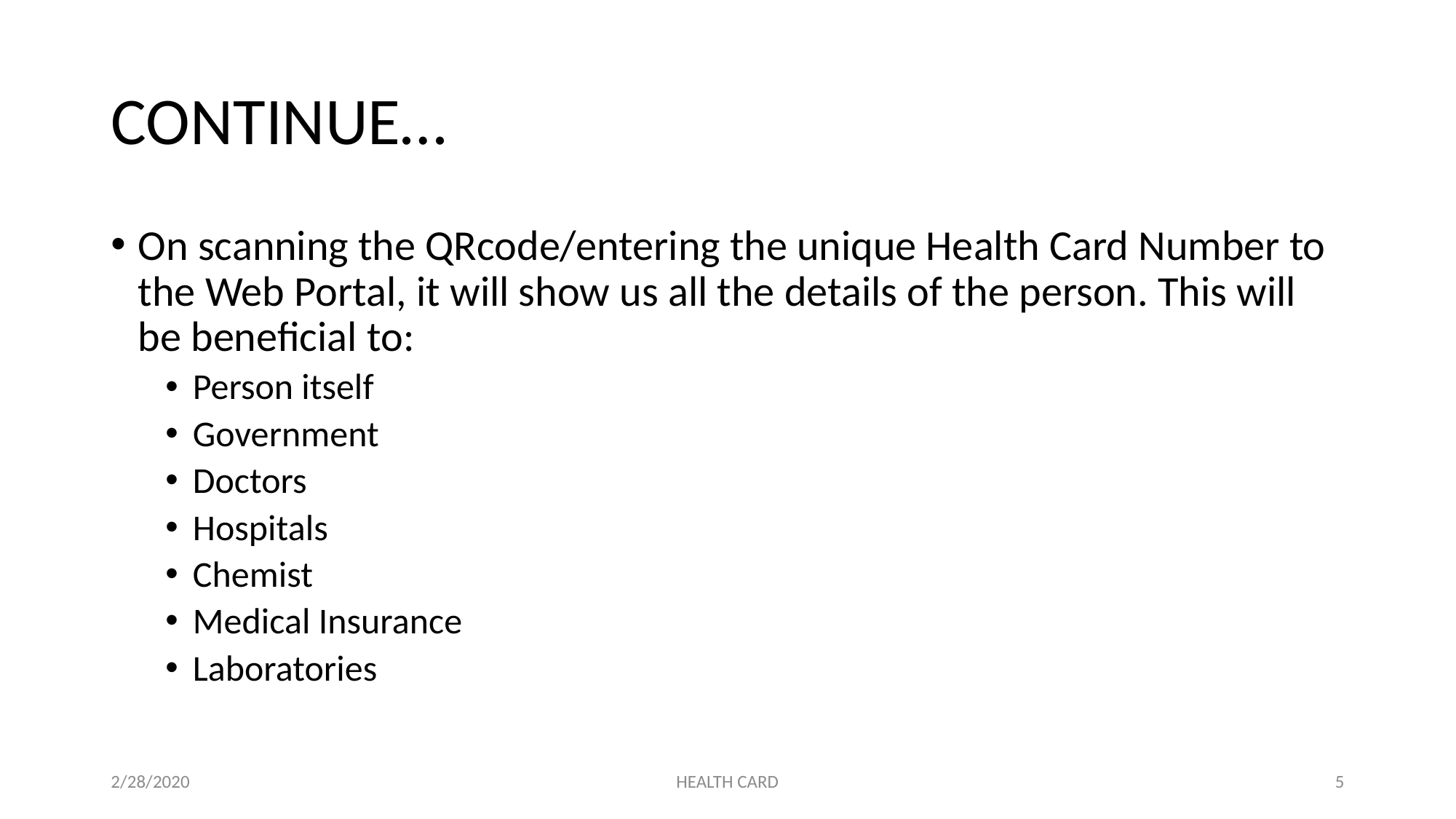

# CONTINUE…
On scanning the QRcode/entering the unique Health Card Number to the Web Portal, it will show us all the details of the person. This will be beneficial to:
Person itself
Government
Doctors
Hospitals
Chemist
Medical Insurance
Laboratories

2/28/2020
HEALTH CARD
5